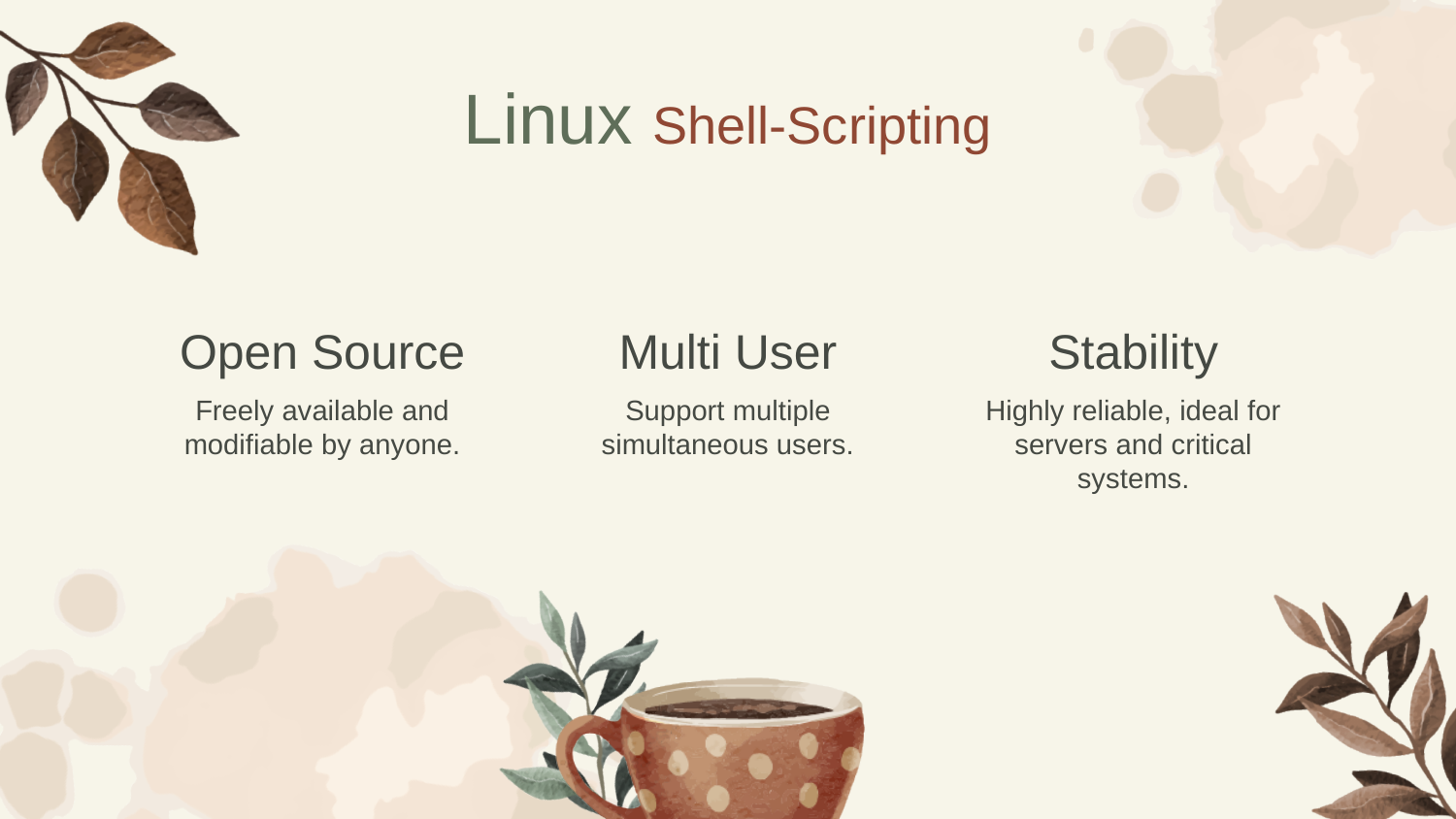

# Linux Shell-Scripting
Open Source
Multi User
Stability
Freely available and modifiable by anyone.
Support multiple simultaneous users.
Highly reliable, ideal for servers and critical systems.